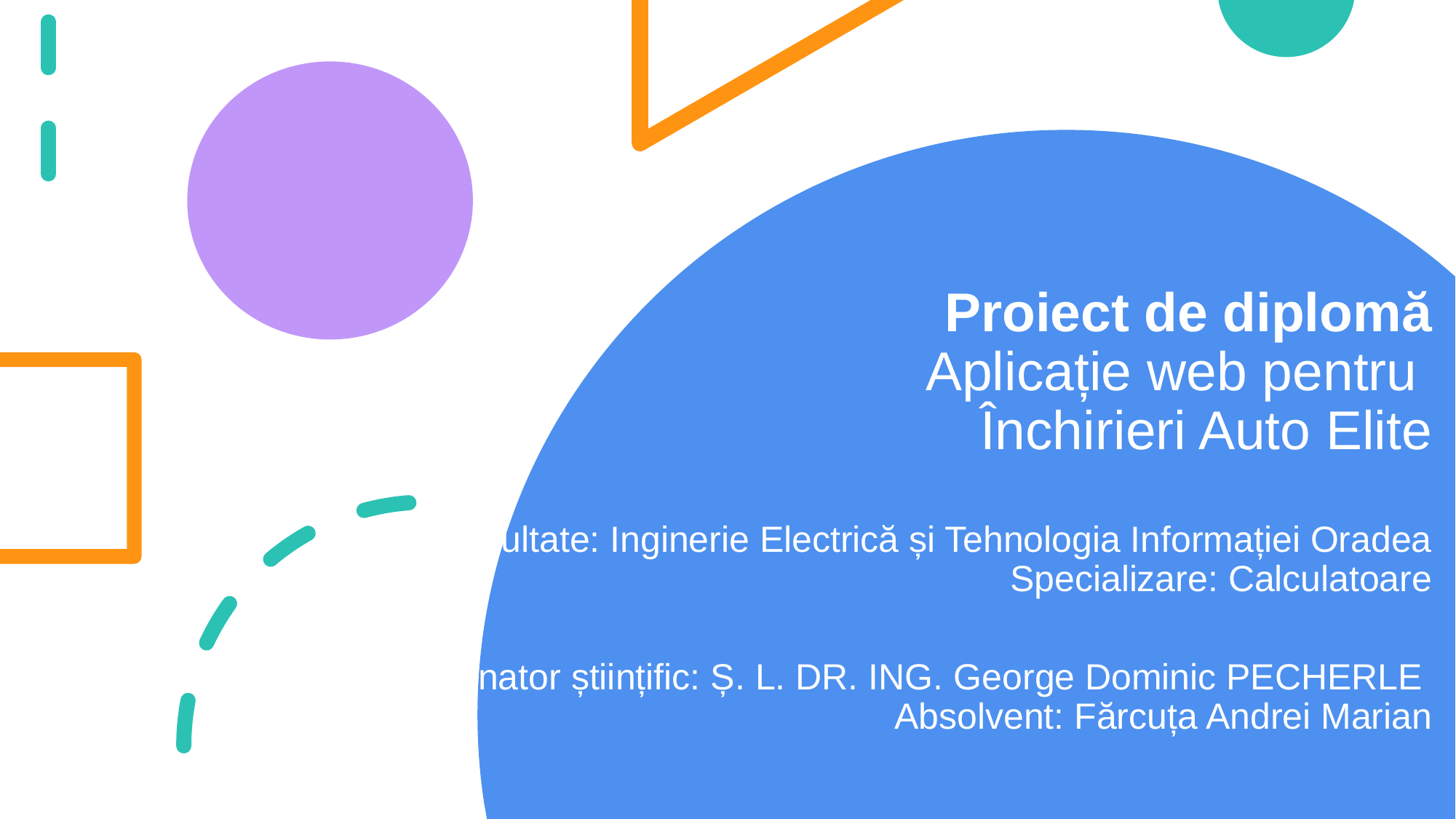

# Proiect de diplomă Aplicație web pentru Închirieri Auto Elite Facultate: Inginerie Electrică și Tehnologia Informației Oradea Specializare: Calculatoare Coordonator științific: Ș. L. DR. ING. George Dominic PECHERLE Absolvent: Fărcuța Andrei Marian